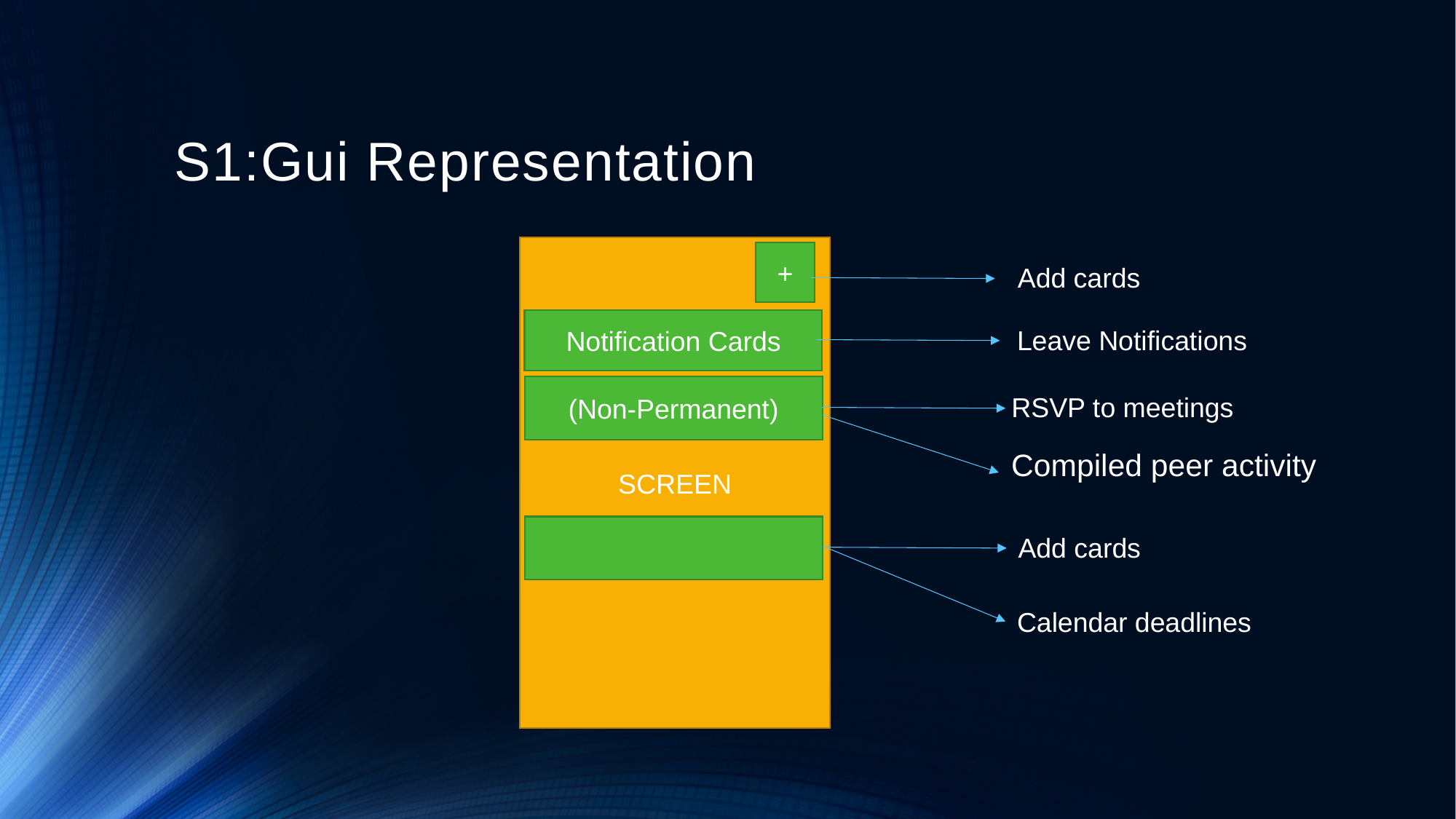

# S1:Gui Representation
SCREEN
+
Notification Cards
(Non-Permanent)

Add cards
Leave Notifications
RSVP to meetings
Compiled peer activity
Add cards
Calendar deadlines